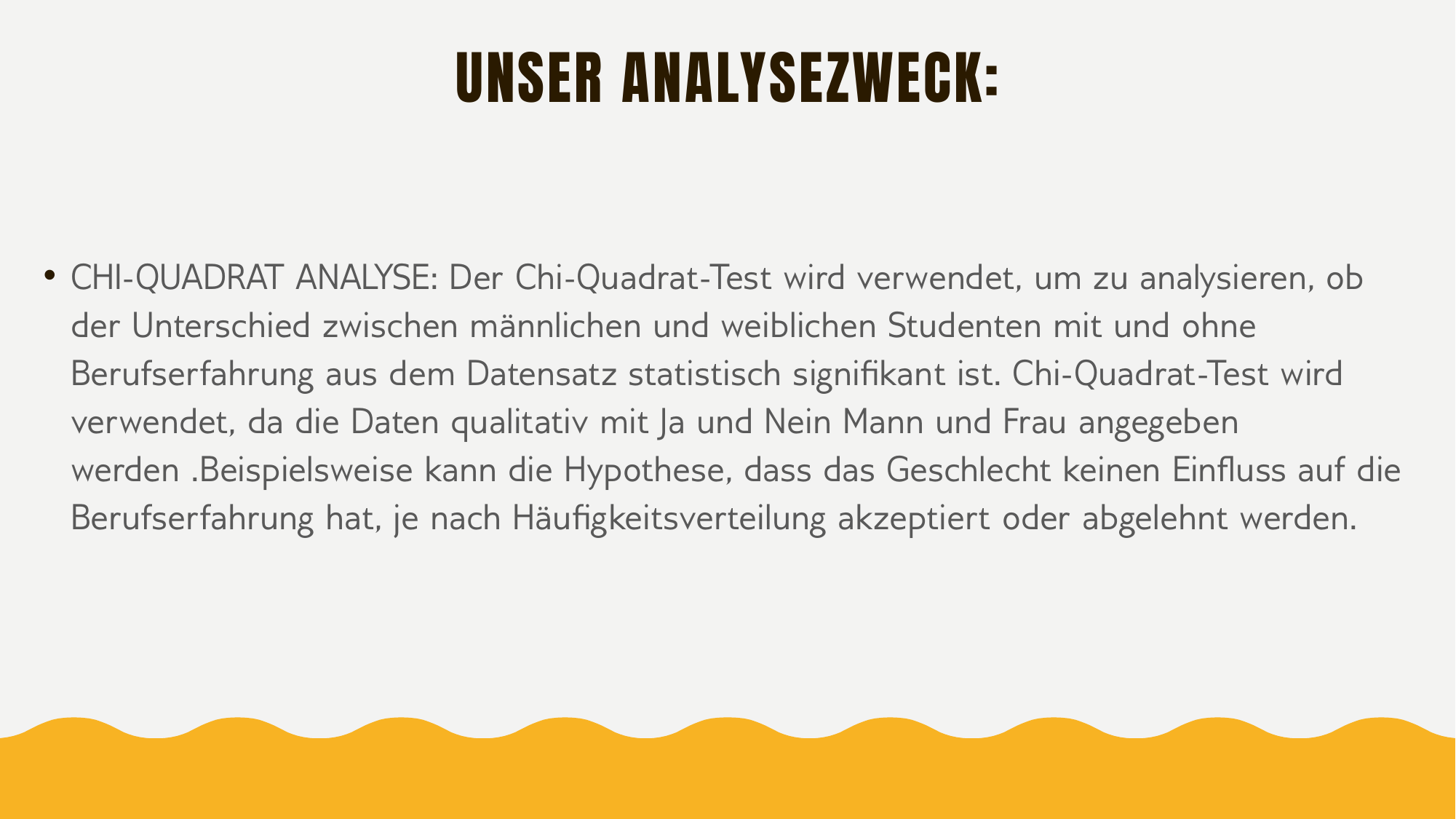

# Unser Analysezweck:
CHI-QUADRAT ANALYSE: Der Chi-Quadrat-Test wird verwendet, um zu analysieren, ob der Unterschied zwischen männlichen und weiblichen Studenten mit und ohne Berufserfahrung aus dem Datensatz statistisch signifikant ist. Chi-Quadrat-Test wird verwendet, da die Daten qualitativ mit Ja und Nein Mann und Frau angegeben werden .Beispielsweise kann die Hypothese, dass das Geschlecht keinen Einfluss auf die Berufserfahrung hat, je nach Häufigkeitsverteilung akzeptiert oder abgelehnt werden.